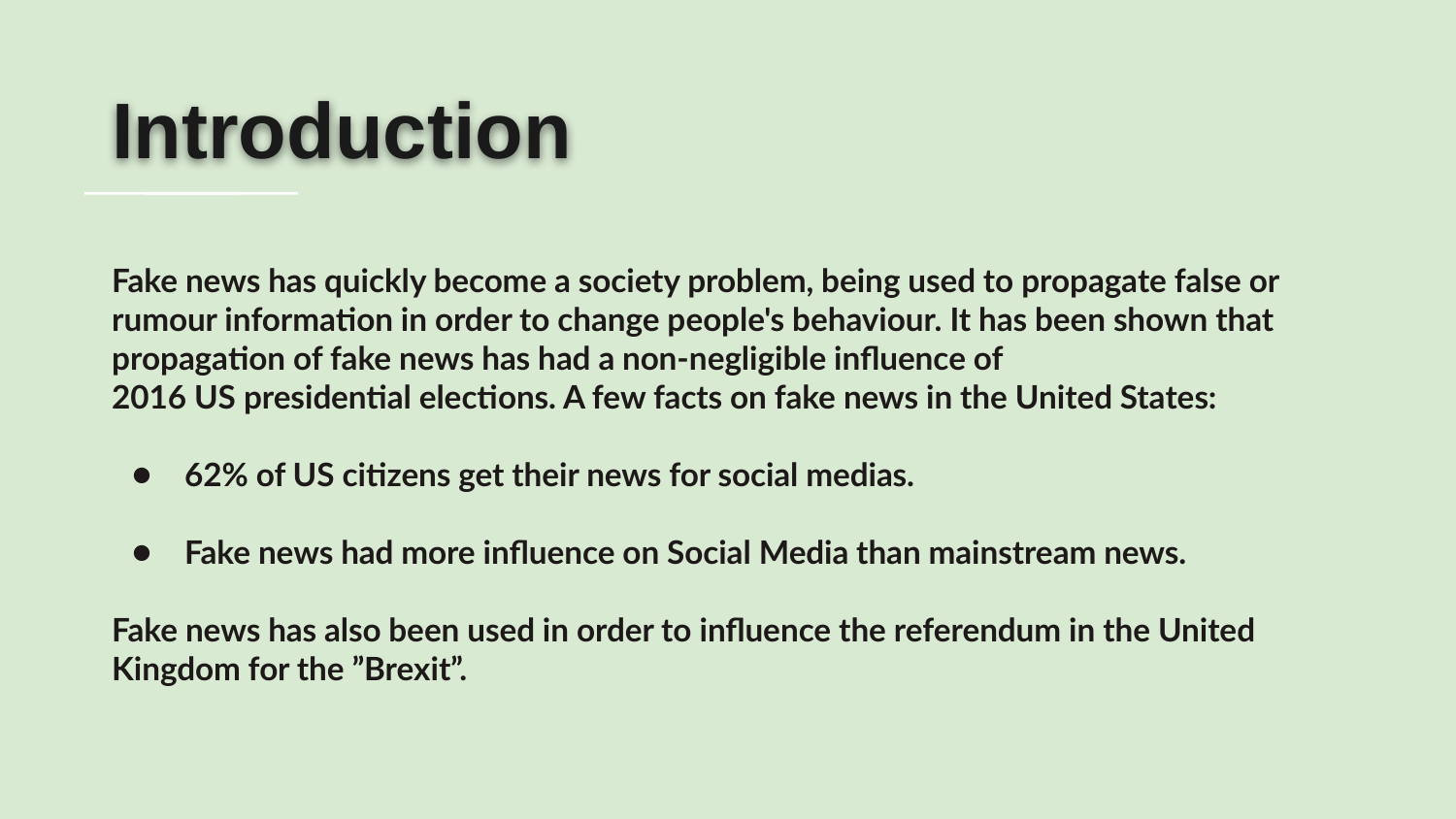

# Introduction
Fake news has quickly become a society problem, being used to propagate false or
rumour information in order to change people's behaviour. It has been shown that
propagation of fake news has had a non-negligible influence of
2016 US presidential elections. A few facts on fake news in the United States:

62% of US citizens get their news for social medias.

Fake news had more influence on Social Media than mainstream news.

Fake news has also been used in order to influence the referendum in the United
Kingdom for the ”Brexit”.